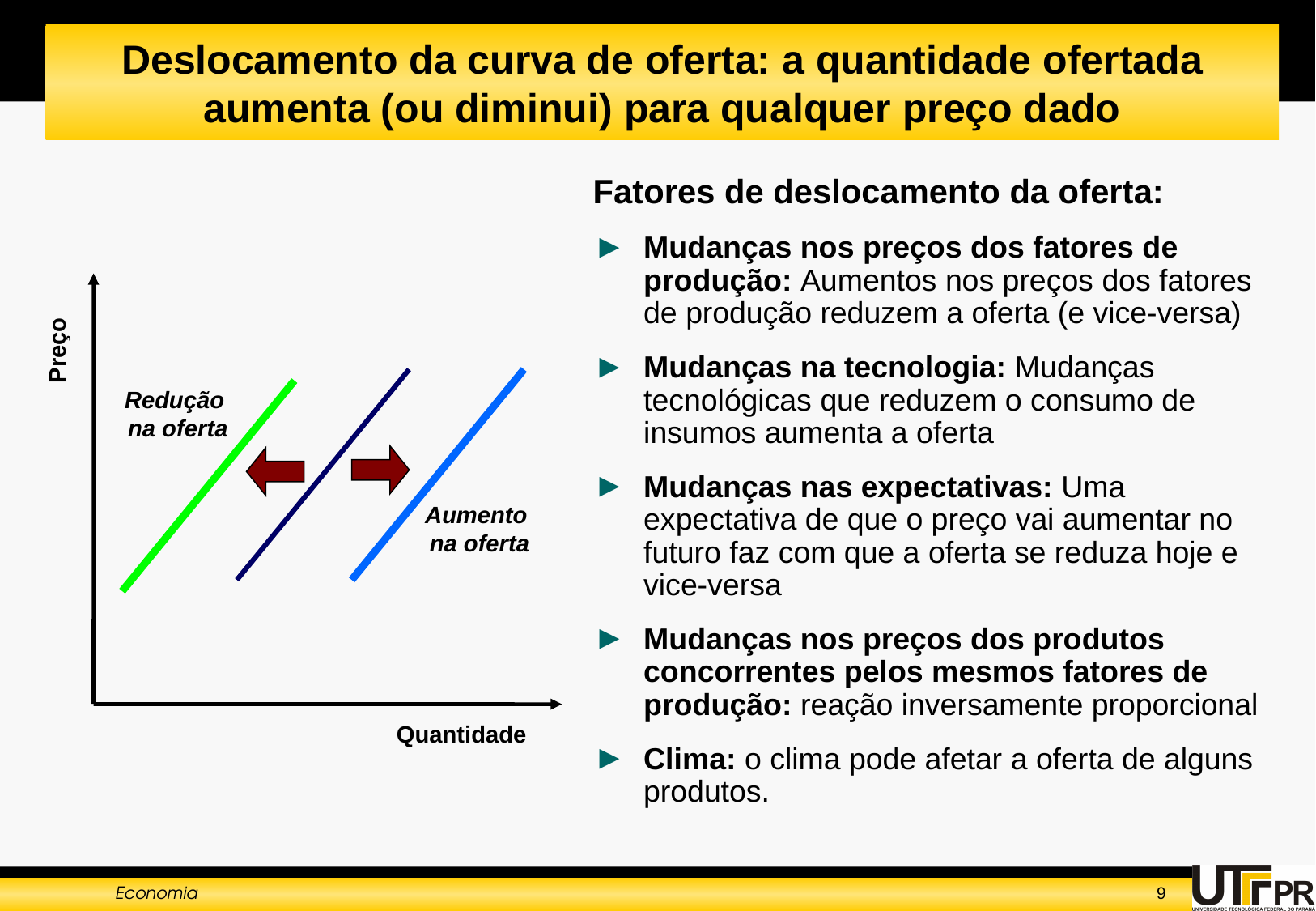

# Deslocamento da curva de oferta: a quantidade ofertada aumenta (ou diminui) para qualquer preço dado
Fatores de deslocamento da oferta:
Mudanças nos preços dos fatores de produção: Aumentos nos preços dos fatores de produção reduzem a oferta (e vice-versa)
Mudanças na tecnologia: Mudanças tecnológicas que reduzem o consumo de insumos aumenta a oferta
Mudanças nas expectativas: Uma expectativa de que o preço vai aumentar no futuro faz com que a oferta se reduza hoje e vice-versa
Mudanças nos preços dos produtos concorrentes pelos mesmos fatores de produção: reação inversamente proporcional
Clima: o clima pode afetar a oferta de alguns produtos.

Preço

Quantidade

Aumento
na oferta
Redução
na oferta

Economia
9